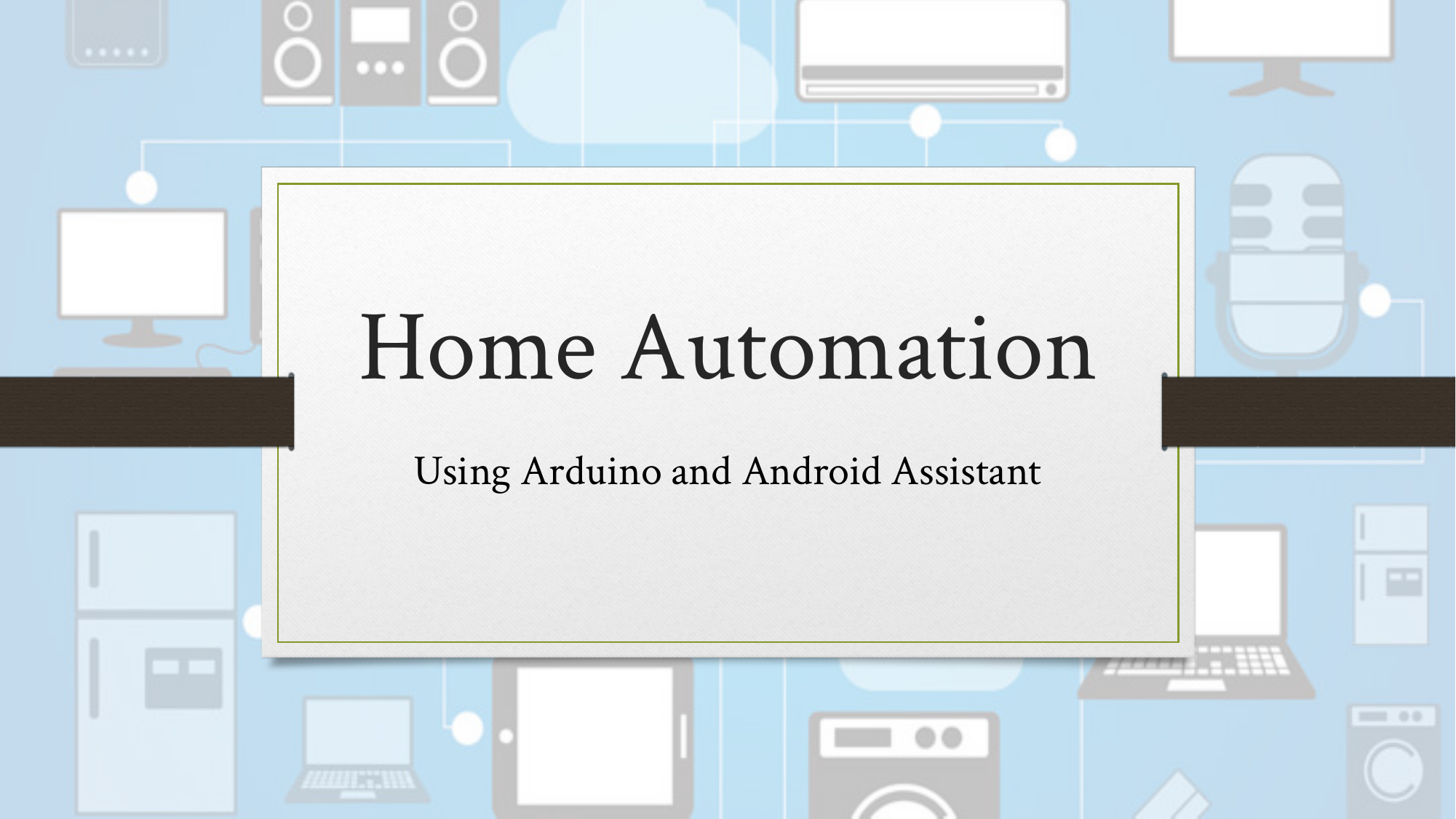

# Home Automation
Using Arduino and Android Assistant